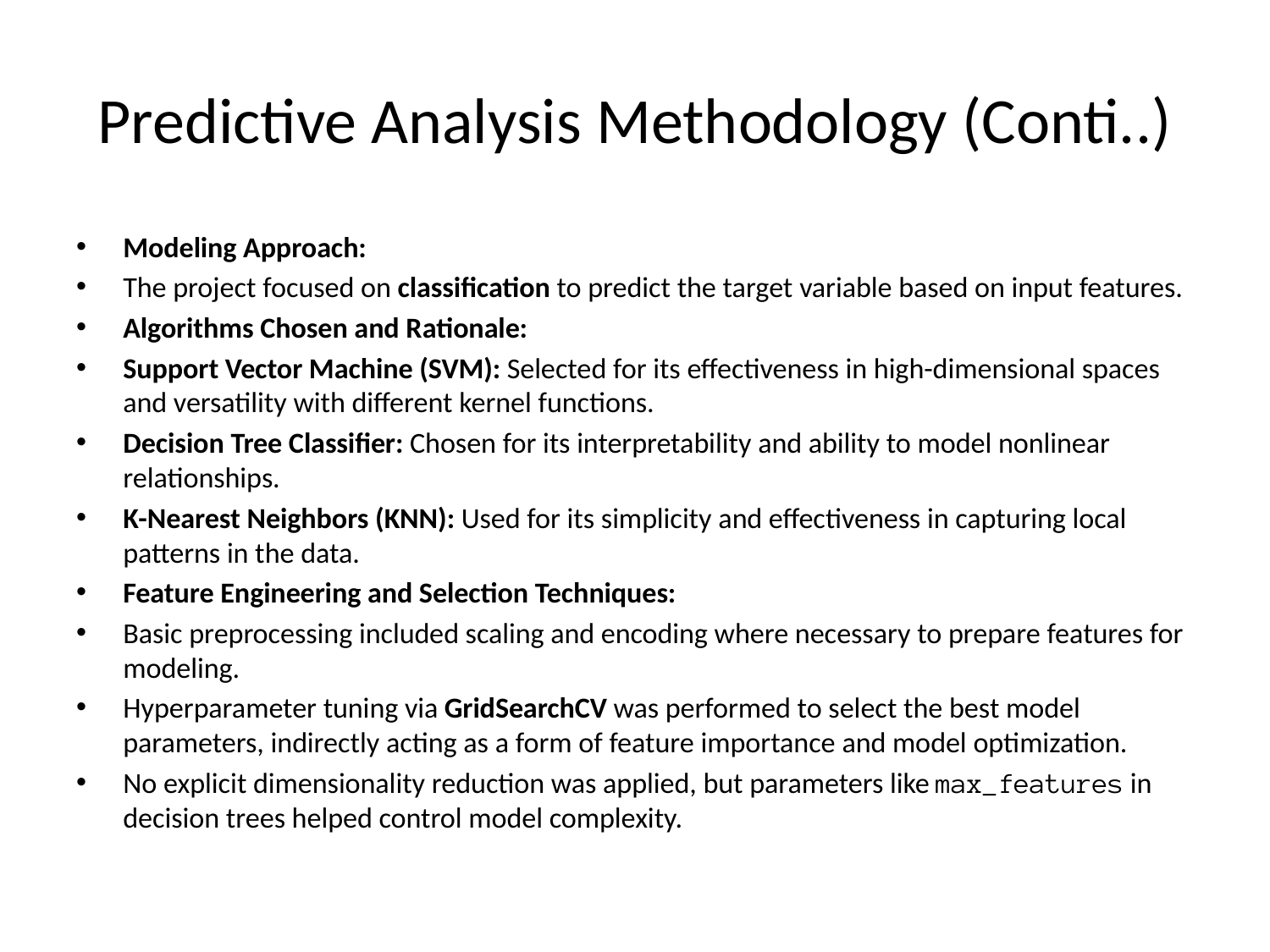

# Predictive Analysis Methodology (Conti..)
Modeling Approach:
The project focused on classification to predict the target variable based on input features.
Algorithms Chosen and Rationale:
Support Vector Machine (SVM): Selected for its effectiveness in high-dimensional spaces and versatility with different kernel functions.
Decision Tree Classifier: Chosen for its interpretability and ability to model nonlinear relationships.
K-Nearest Neighbors (KNN): Used for its simplicity and effectiveness in capturing local patterns in the data.
Feature Engineering and Selection Techniques:
Basic preprocessing included scaling and encoding where necessary to prepare features for modeling.
Hyperparameter tuning via GridSearchCV was performed to select the best model parameters, indirectly acting as a form of feature importance and model optimization.
No explicit dimensionality reduction was applied, but parameters like max_features in decision trees helped control model complexity.